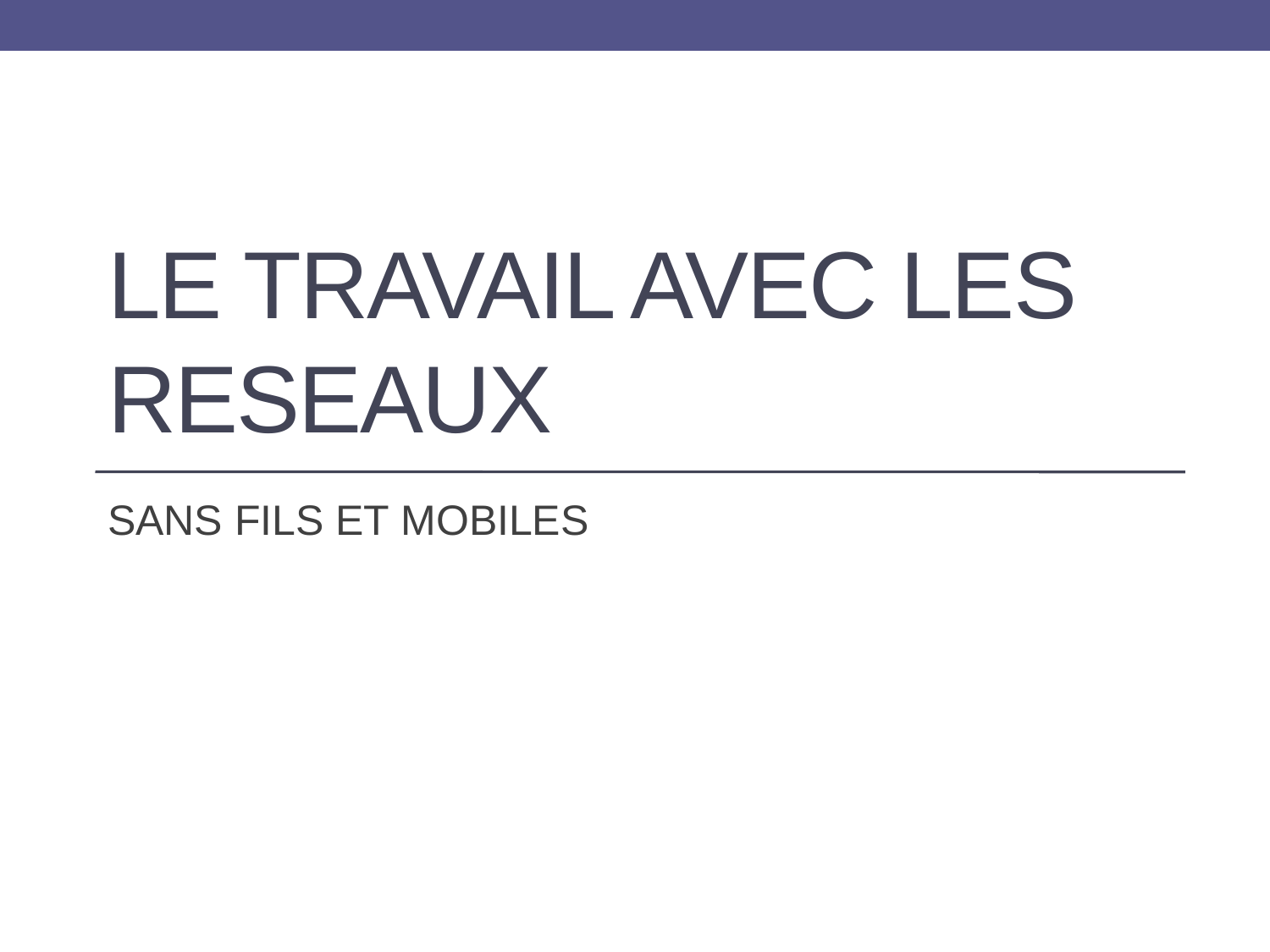

# Le travail AVEC les RESEAUX
SANS FILS ET MOBILES